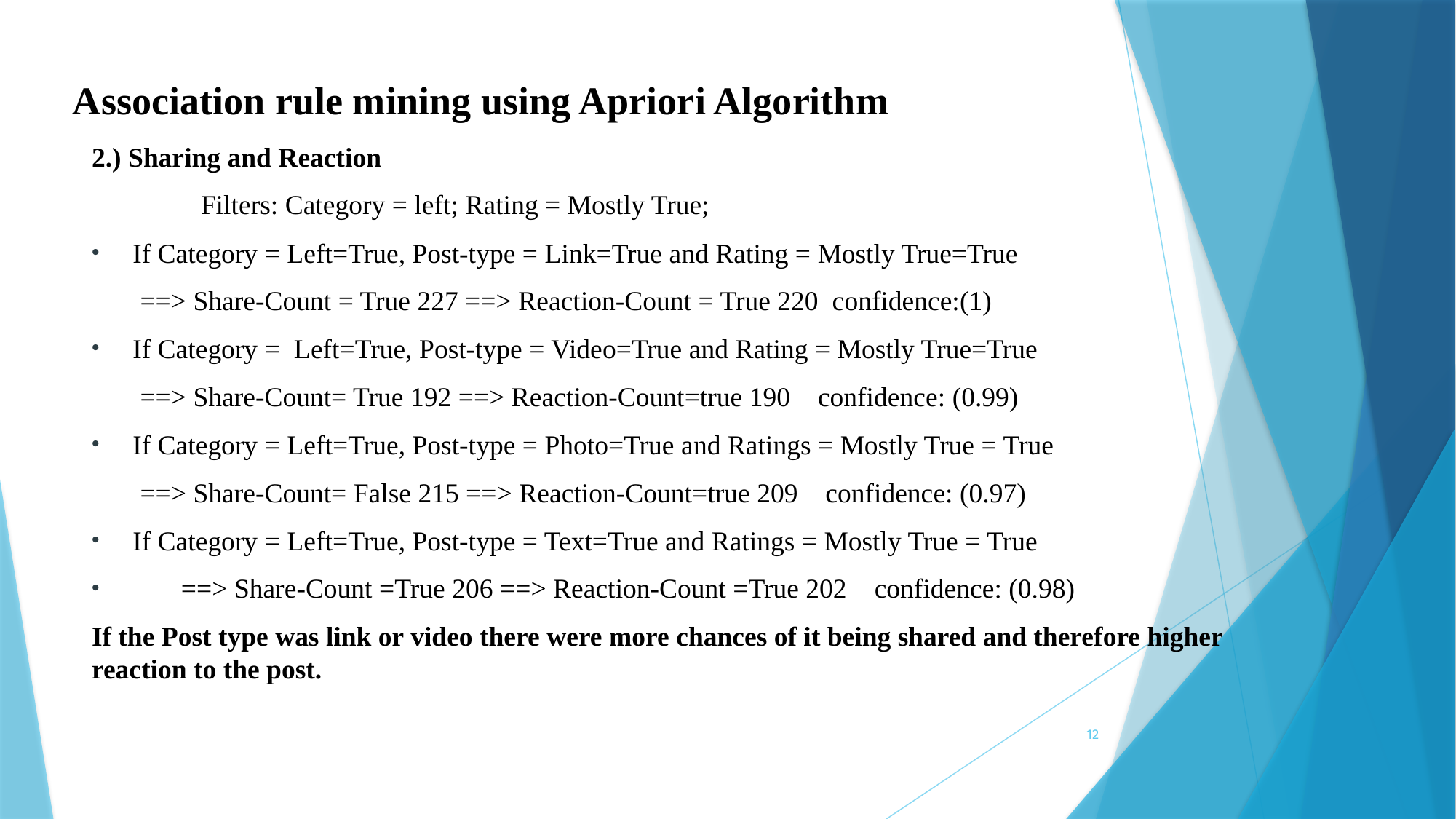

# Association rule mining using Apriori Algorithm
2.) Sharing and Reaction
	Filters: Category = left; Rating = Mostly True;
If Category = Left=True, Post-type = Link=True and Rating = Mostly True=True
       ==> Share-Count = True 227 ==> Reaction-Count = True 220  confidence:(1)
If Category =  Left=True, Post-type = Video=True and Rating = Mostly True=True
       ==> Share-Count= True 192 ==> Reaction-Count=true 190    confidence: (0.99)
If Category = Left=True, Post-type = Photo=True and Ratings = Mostly True = True
       ==> Share-Count= False 215 ==> Reaction-Count=true 209    confidence: (0.97)
If Category = Left=True, Post-type = Text=True and Ratings = Mostly True = True
       ==> Share-Count =True 206 ==> Reaction-Count =True 202    confidence: (0.98)
If the Post type was link or video there were more chances of it being shared and therefore higher reaction to the post.
12